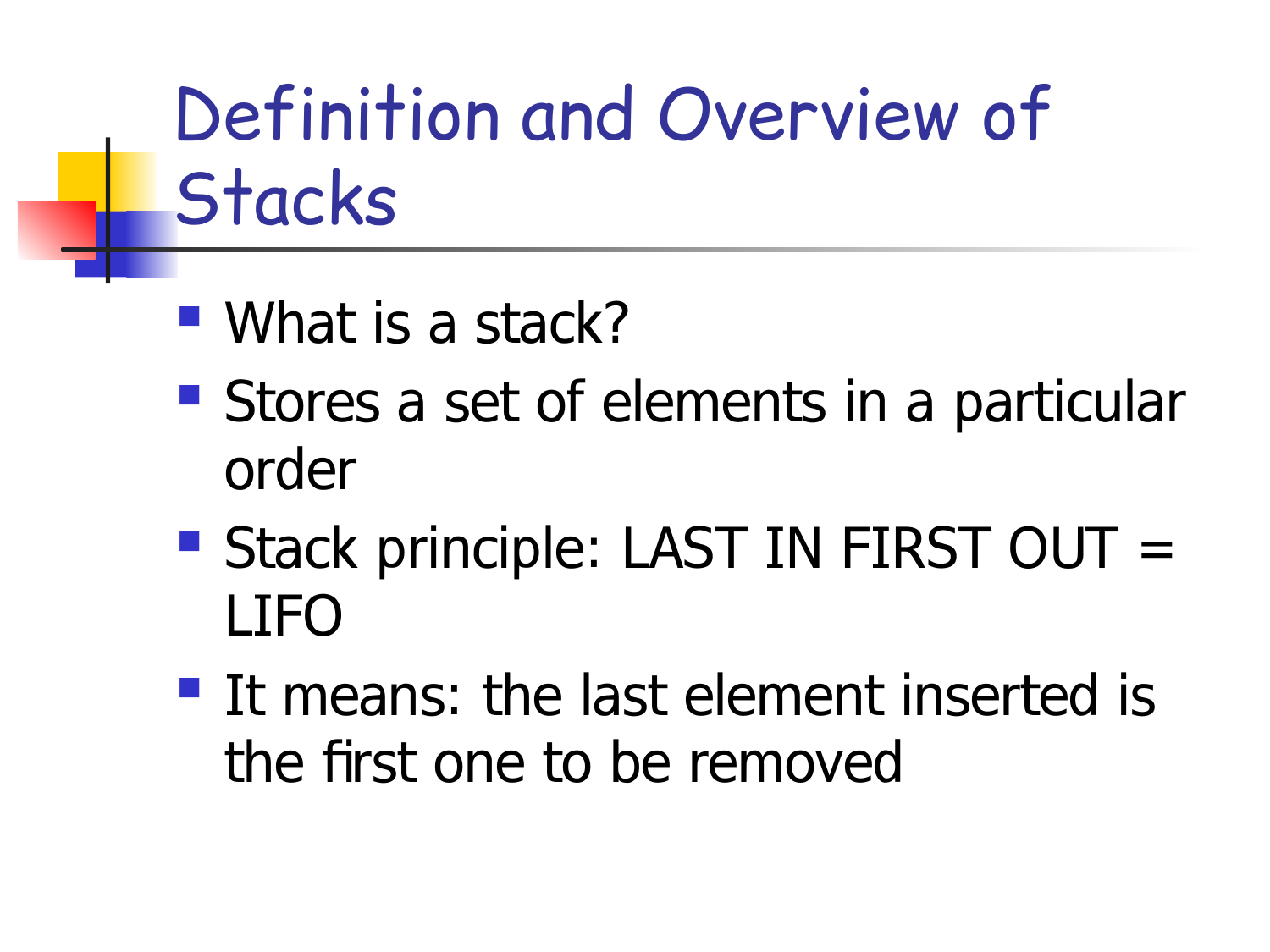

# Definition and Overview of Stacks
What is a stack?
Stores a set of elements in a particular order
Stack principle: LAST IN FIRST OUT = LIFO
It means: the last element inserted is the first one to be removed